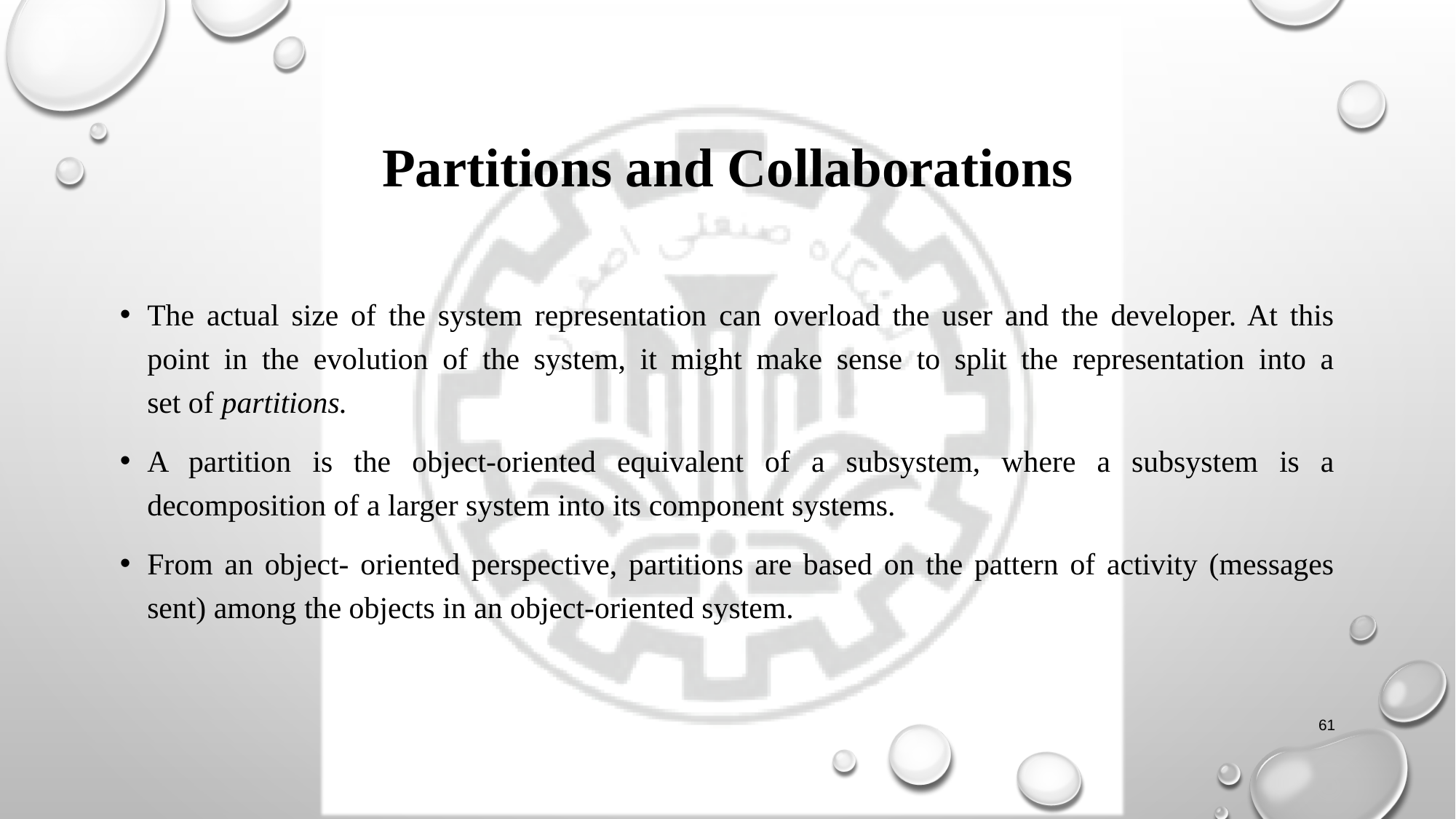

# Partitions and Collaborations
The actual size of the system representation can overload the user and the developer. At this
point in the evolution of the system, it might make sense to split the representation into a
set of partitions.
A partition is the object-oriented equivalent of a subsystem, where a subsystem is a decomposition of a larger system into its component systems.
From an object- oriented perspective, partitions are based on the pattern of activity (messages sent) among the objects in an object-oriented system.
61